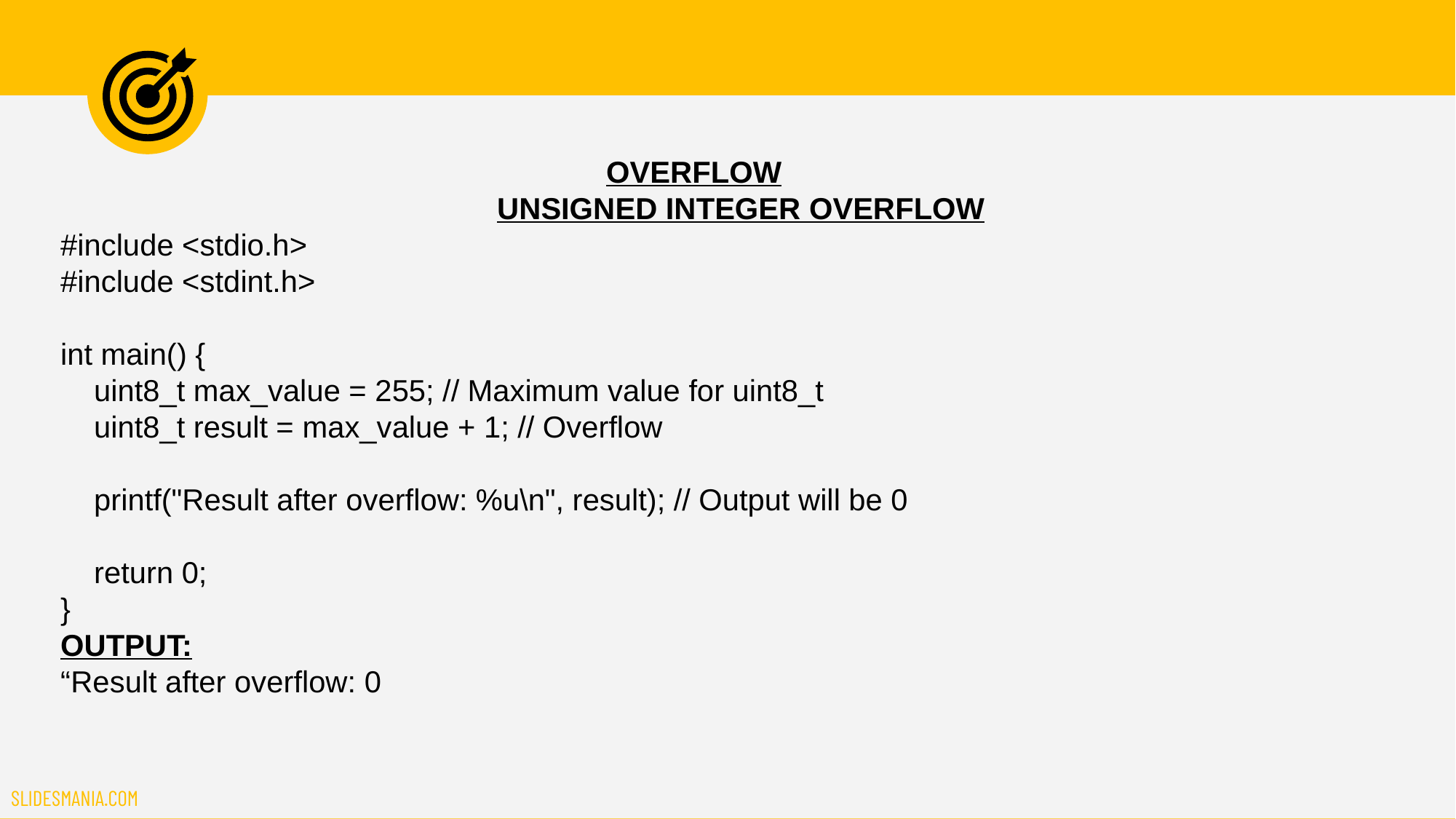

OVERFLOW
				UNSIGNED INTEGER OVERFLOW
#include <stdio.h>
#include <stdint.h>

int main() {
    uint8_t max_value = 255; // Maximum value for uint8_t
    uint8_t result = max_value + 1; // Overflow

    printf("Result after overflow: %u\n", result); // Output will be 0

    return 0;
}
OUTPUT:
“Result after overflow: 0